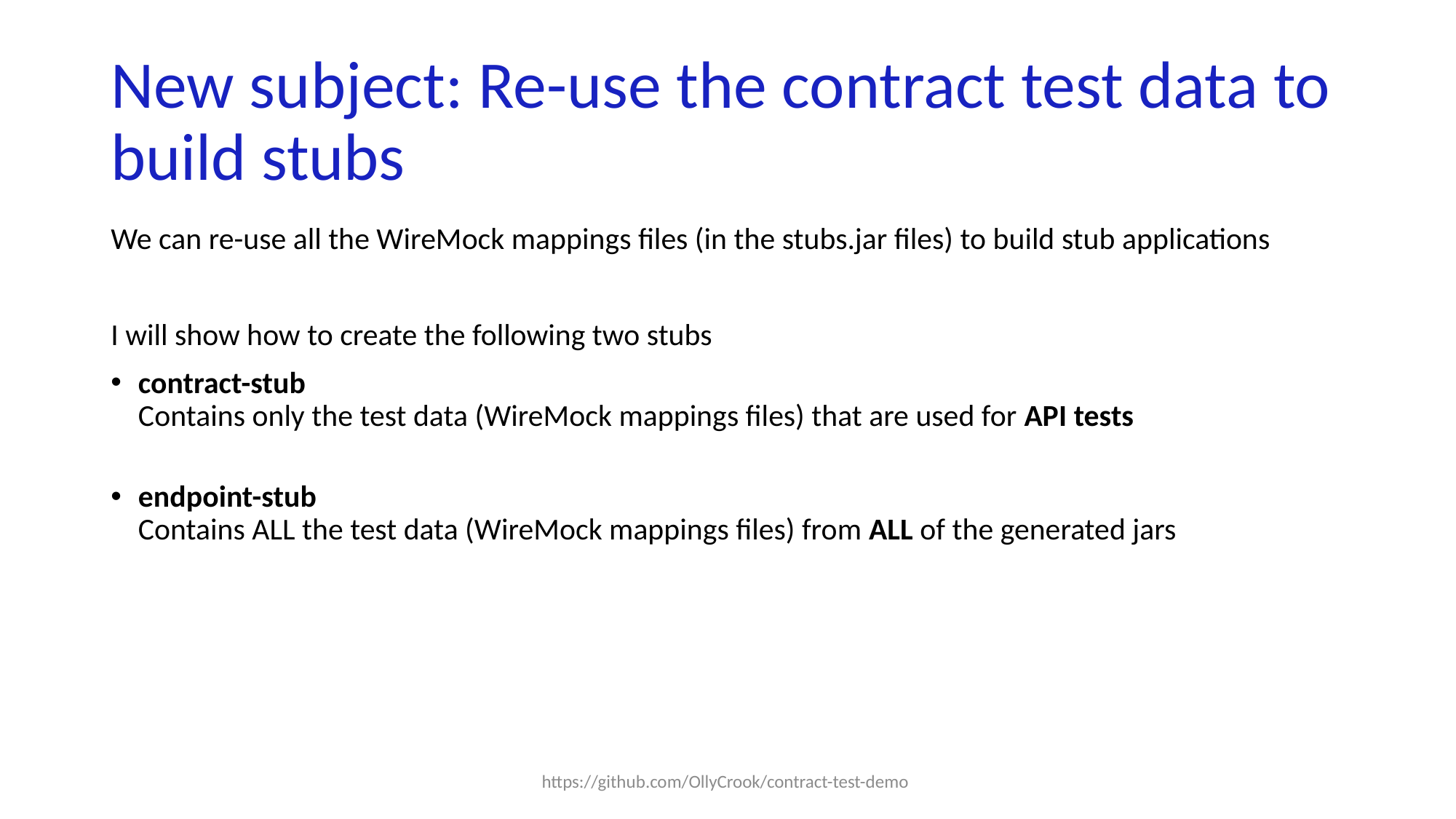

# New subject: Re-use the contract test data to build stubs
We can re-use all the WireMock mappings files (in the stubs.jar files) to build stub applications

I will show how to create the following two stubs
contract-stub
Contains only the test data (WireMock mappings files) that are used for API tests
endpoint-stub
Contains ALL the test data (WireMock mappings files) from ALL of the generated jars

https://github.com/OllyCrook/contract-test-demo